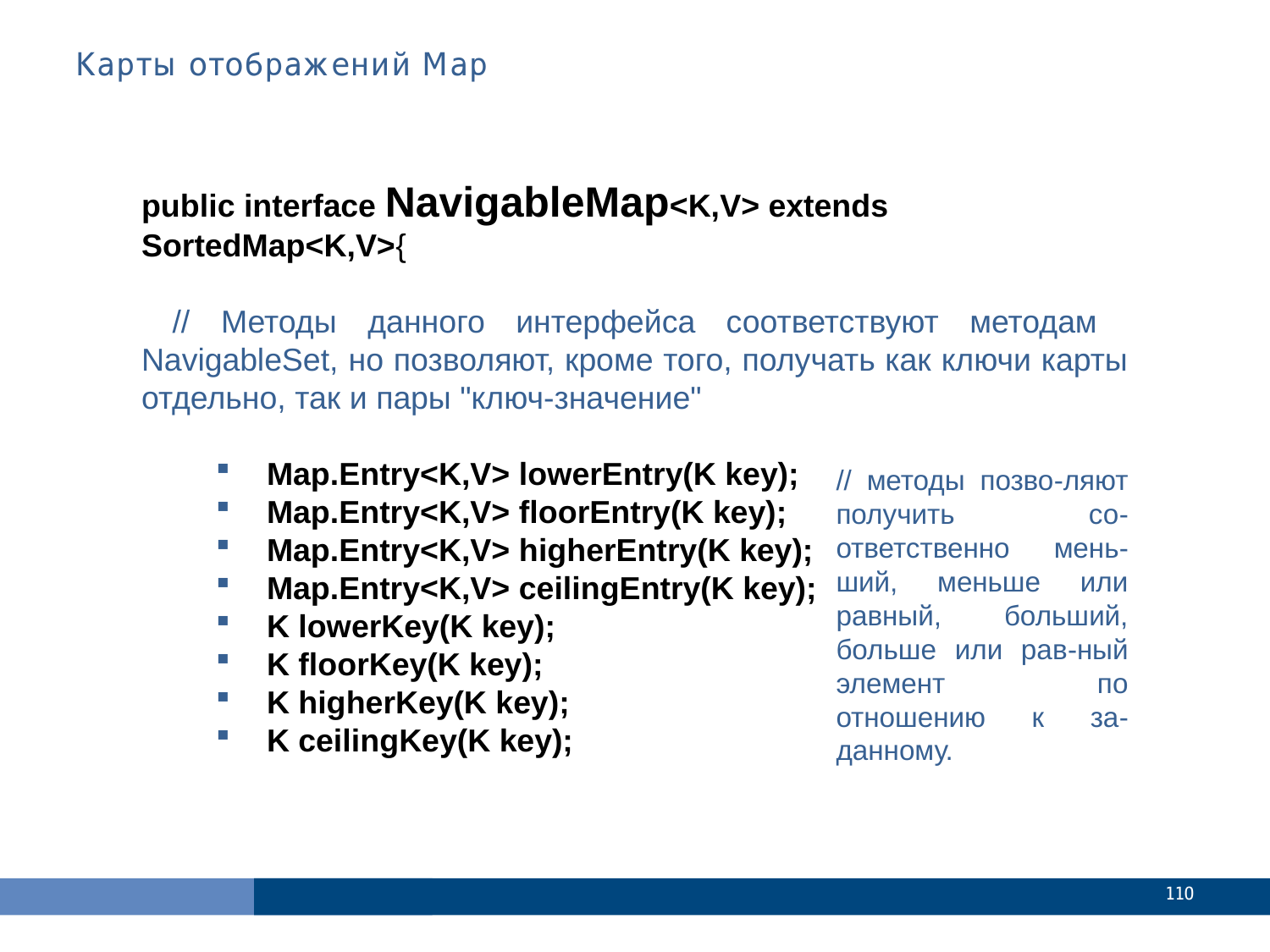

Карты отображений Map
public interface NavigableMap<K,V> extends SortedMap<K,V>{

 // Методы данного интерфейса соответствуют методам  NavigableSet, но позволяют, кроме того, получать как ключи карты отдельно, так и пары "ключ-значение"

Map.Entry<K,V> lowerEntry(K key);
Map.Entry<K,V> floorEntry(K key);
Map.Entry<K,V> higherEntry(K key);
Map.Entry<K,V> ceilingEntry(K key);
K lowerKey(K key);
K floorKey(K key);
K higherKey(K key);
K ceilingKey(K key);
// методы позво-ляют получить со-ответственно мень-ший, меньше или равный, больший, больше или рав-ный элемент по отношению к за-данному.
110